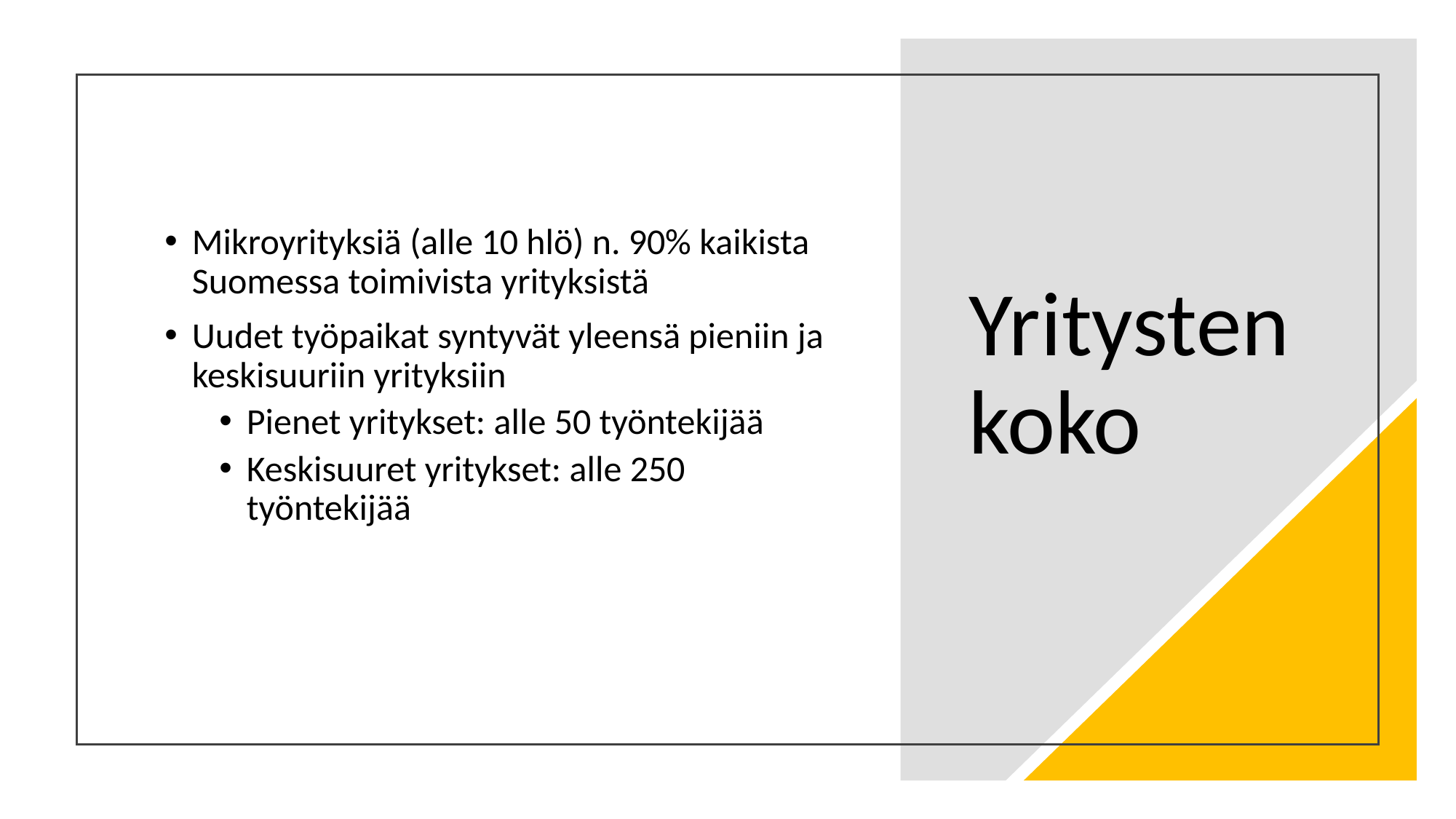

Mikroyrityksiä (alle 10 hlö) n. 90% kaikista Suomessa toimivista yrityksistä
Uudet työpaikat syntyvät yleensä pieniin ja keskisuuriin yrityksiin
Pienet yritykset: alle 50 työntekijää
Keskisuuret yritykset: alle 250 työntekijää
# Yritysten koko